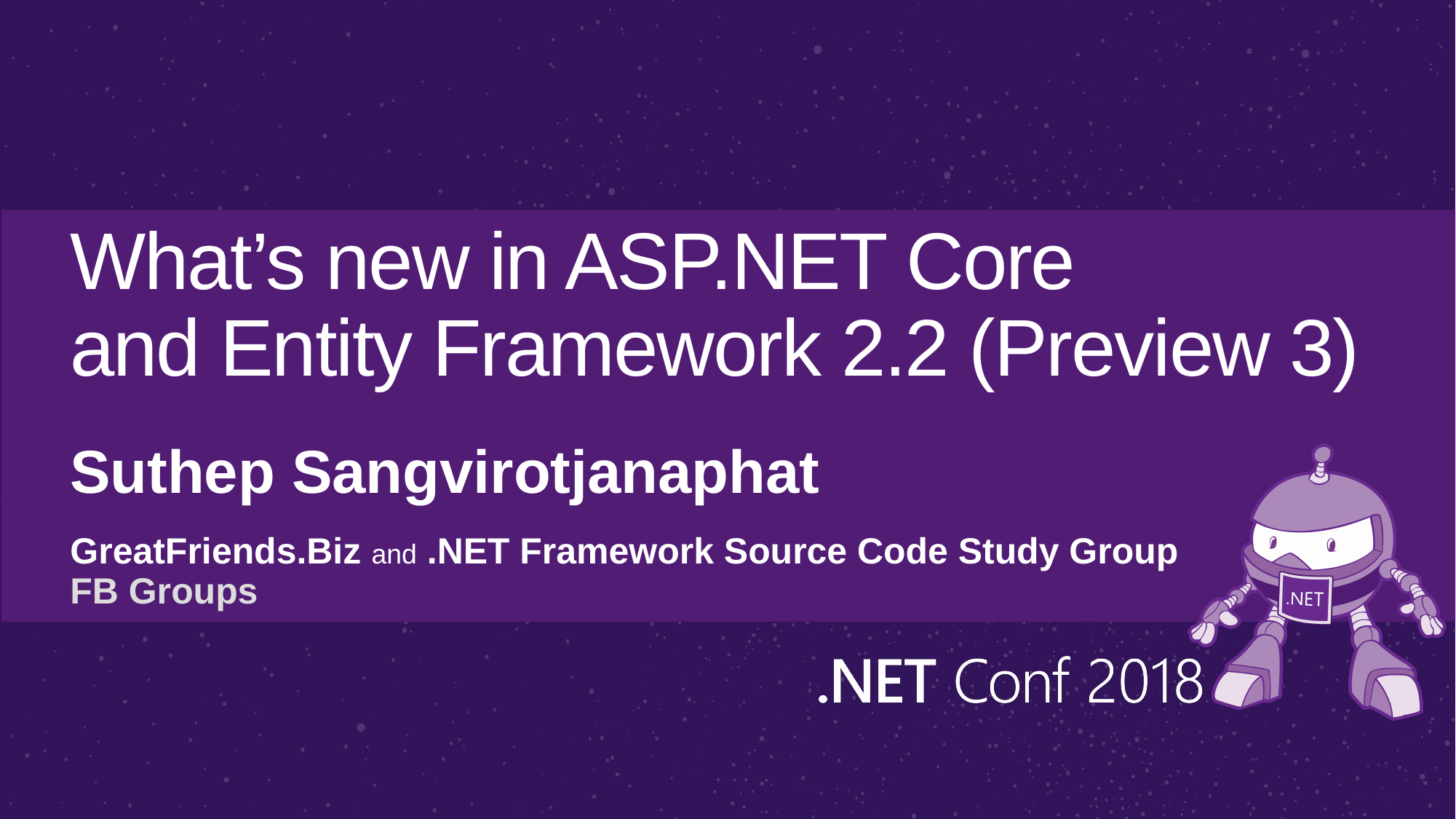

# What’s new in ASP.NET Core and Entity Framework 2.2 (Preview 3)
Suthep Sangvirotjanaphat
GreatFriends.Biz and .NET Framework Source Code Study Group
FB Groups